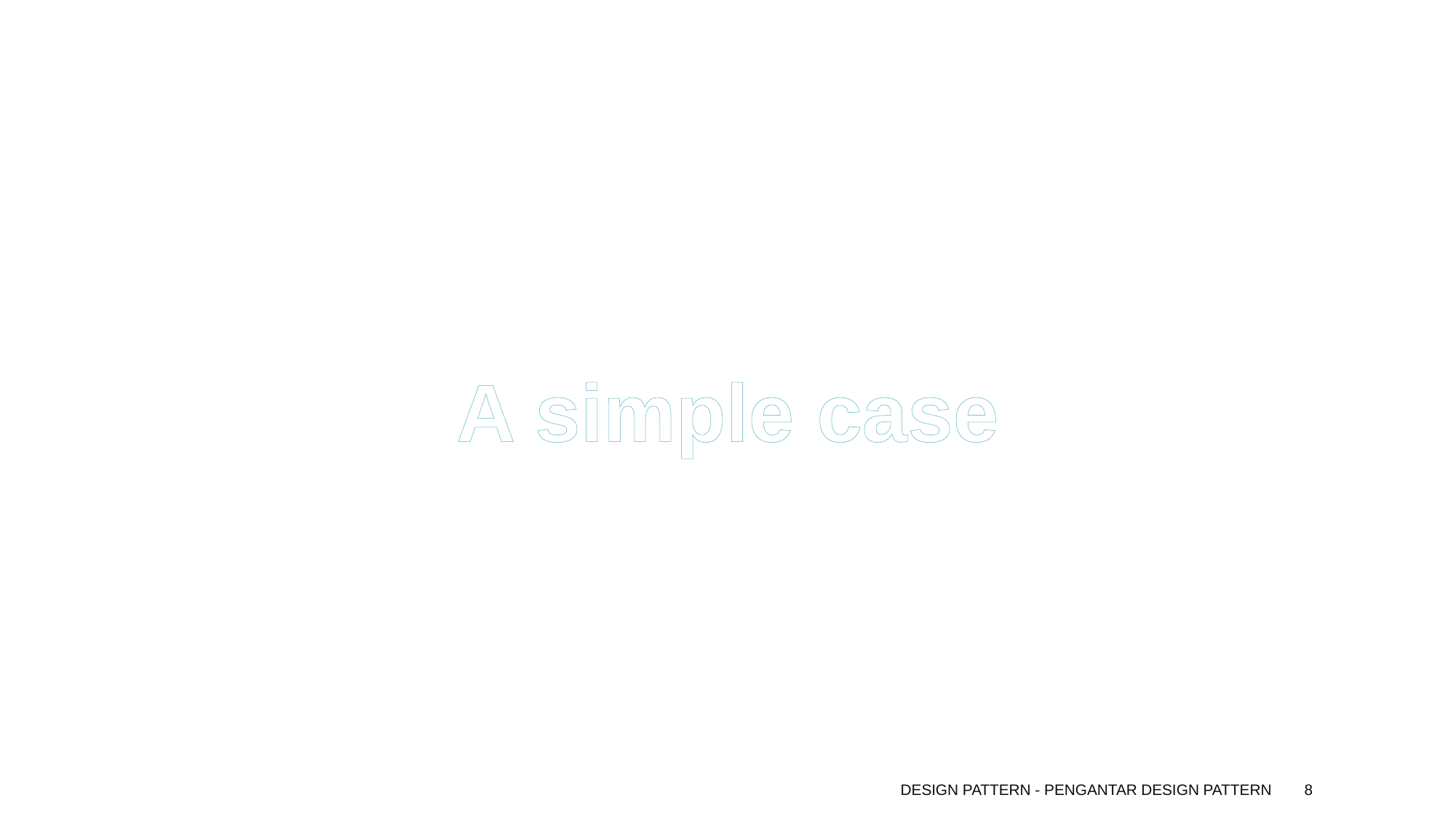

A simple case
Design Pattern - Pengantar Design Pattern
8